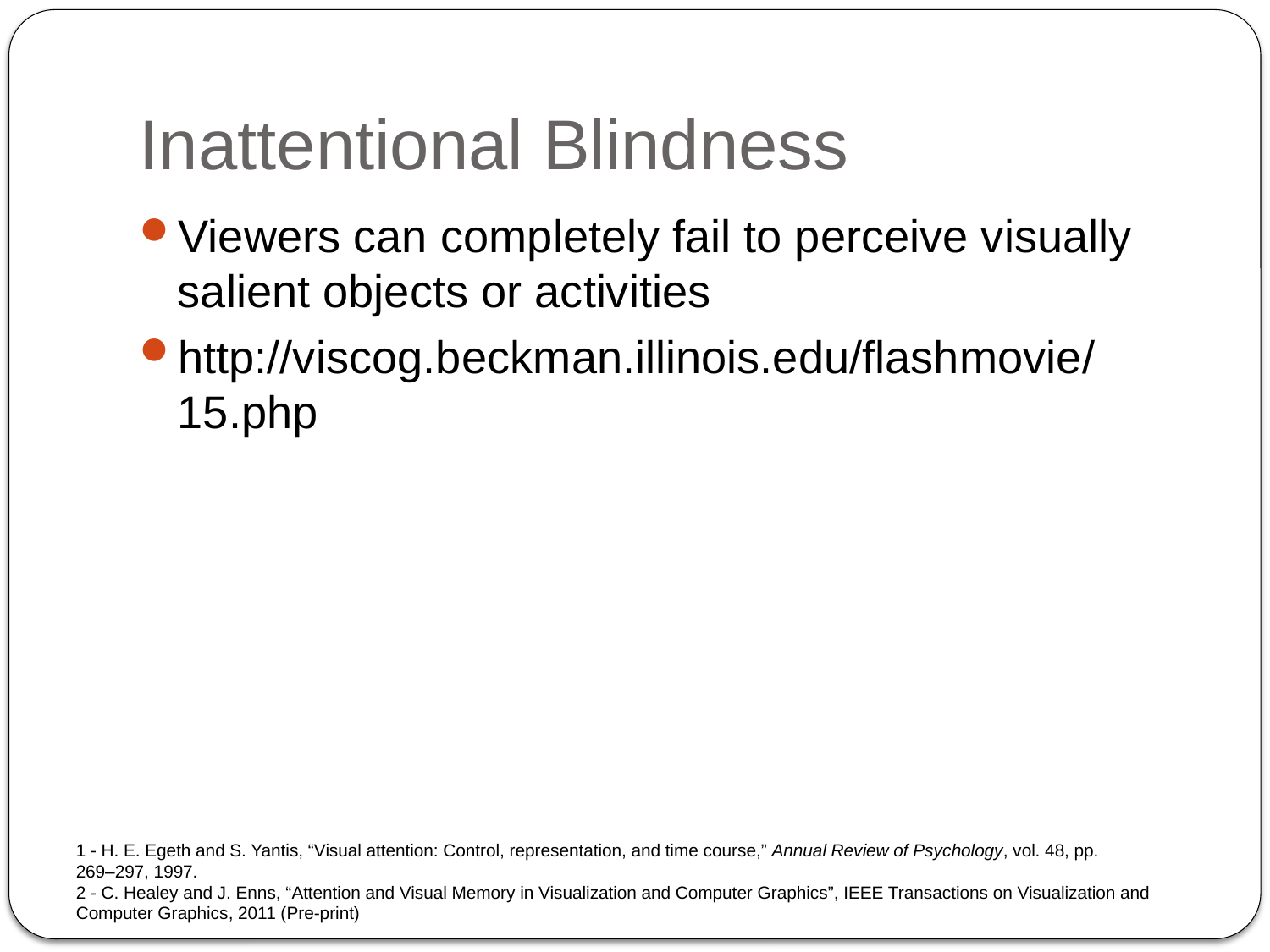

# Inattentional Blindness
Viewers can completely fail to perceive visually salient objects or activities
http://viscog.beckman.illinois.edu/flashmovie/15.php
1 - H. E. Egeth and S. Yantis, “Visual attention: Control, representation, and time course,” Annual Review of Psychology, vol. 48, pp.
269–297, 1997.
2 - C. Healey and J. Enns, “Attention and Visual Memory in Visualization and Computer Graphics”, IEEE Transactions on Visualization and Computer Graphics, 2011 (Pre-print)